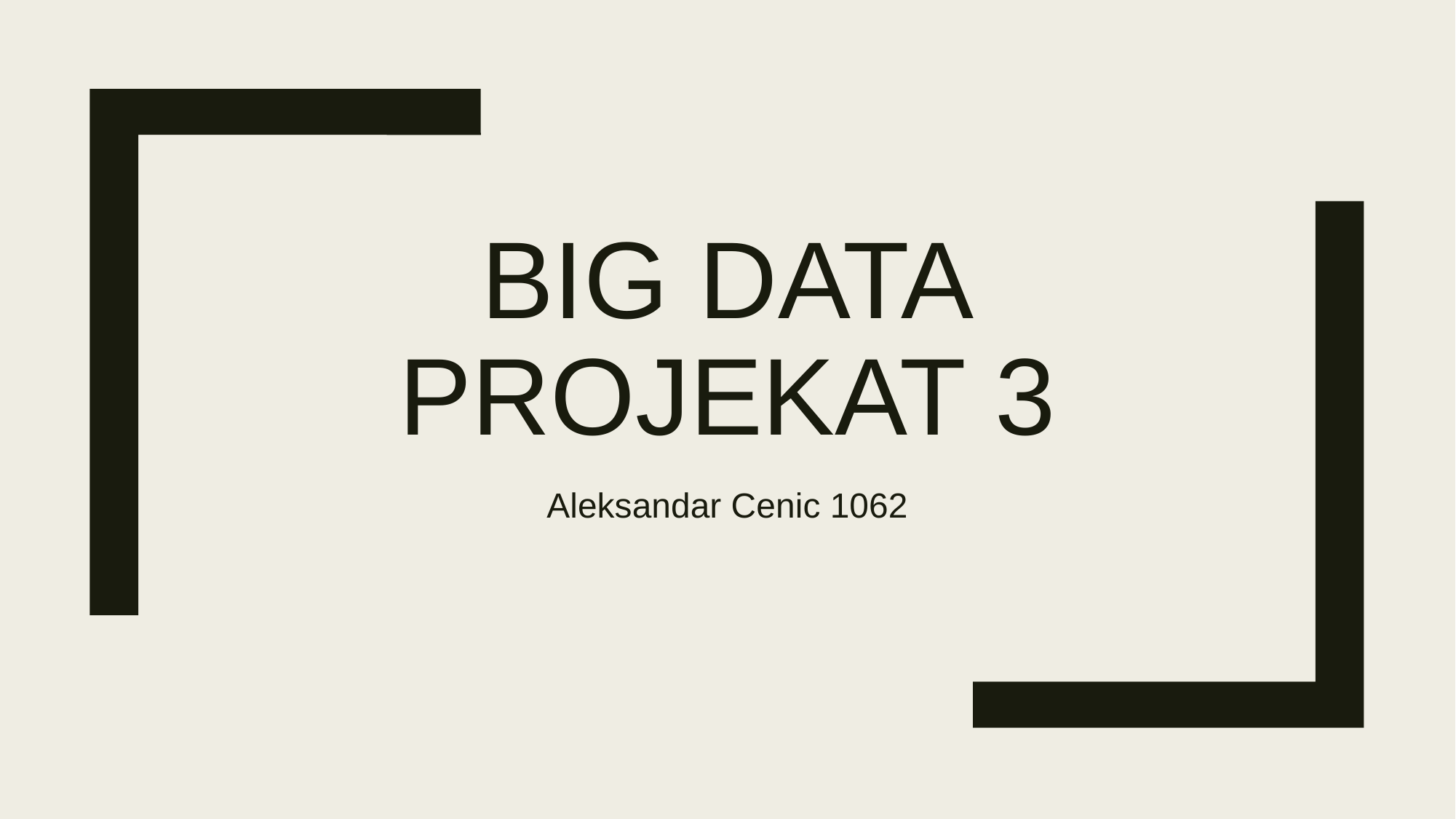

# Big Data projekat 3
Aleksandar Cenic 1062